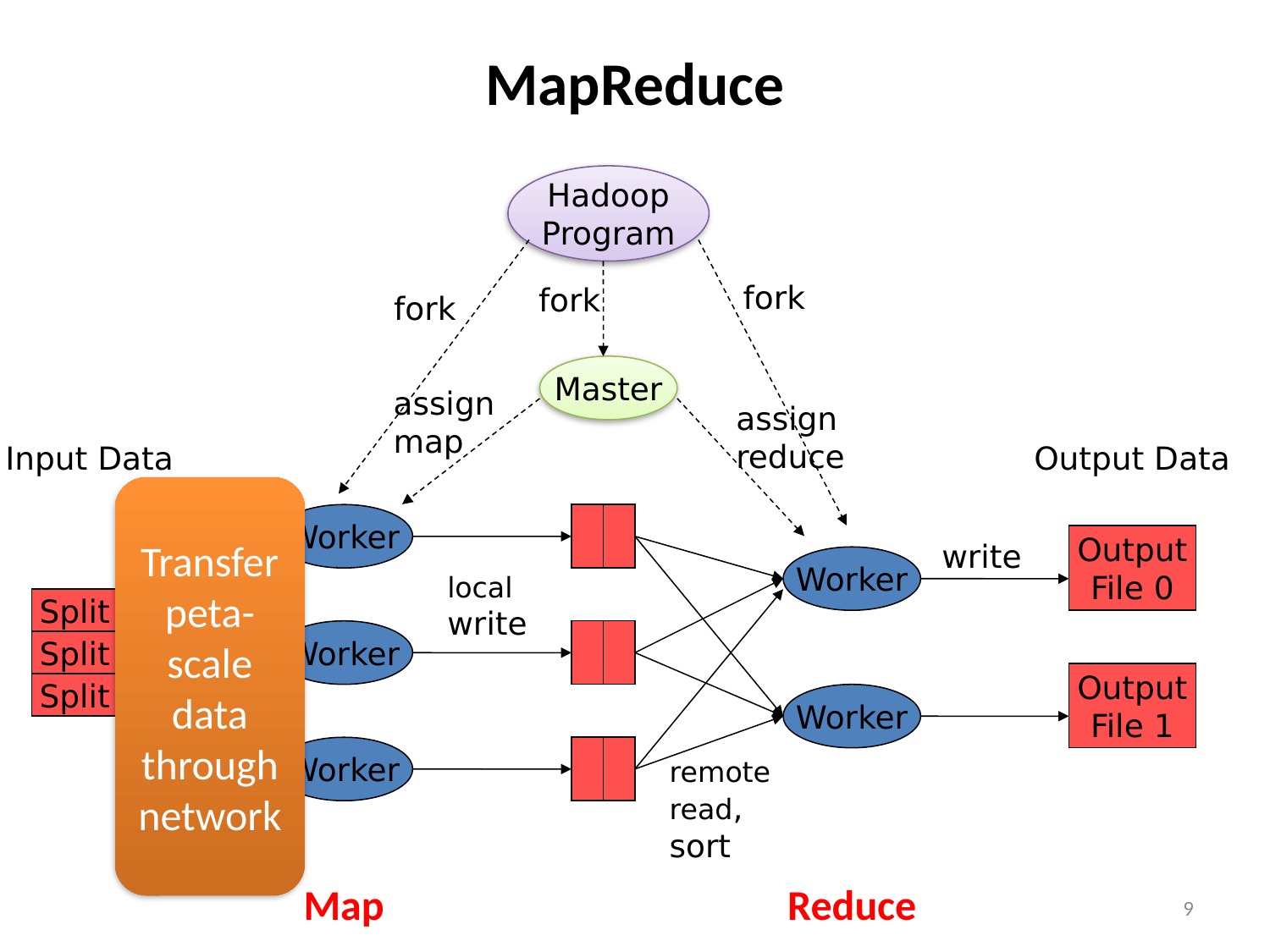

# MapReduce
Hadoop
Program

fork
fork
fork
Master
assign
map
assign
reduce

Input Data
Split 0
Split 1
Split 2
Output Data
Output
File 0
write

Output
File 1

Transfer peta-scale data through network
Worker
Worker
Worker

local
write

remote
read,
sort

read

Worker
Worker
Map
Reduce
9